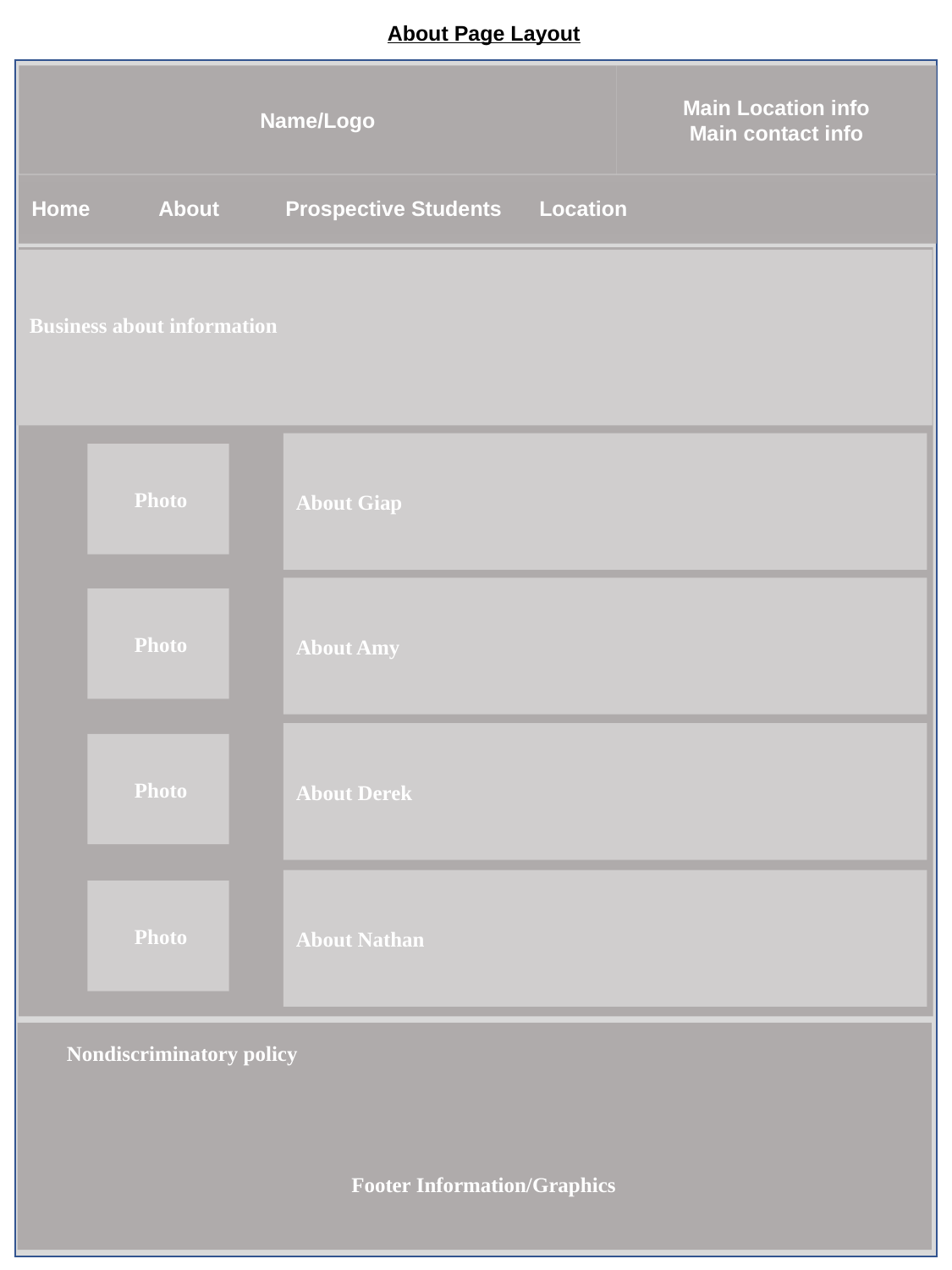

About Page Layout

Name/Logo
Main Location info
Main contact info

Home	About	Prospective Students	Location

Business about information

About Giap
 Photo
About Amy
 Photo
About Derek
 Photo
About Nathan
 Photo

Nondiscriminatory policy

Footer Information/Graphics